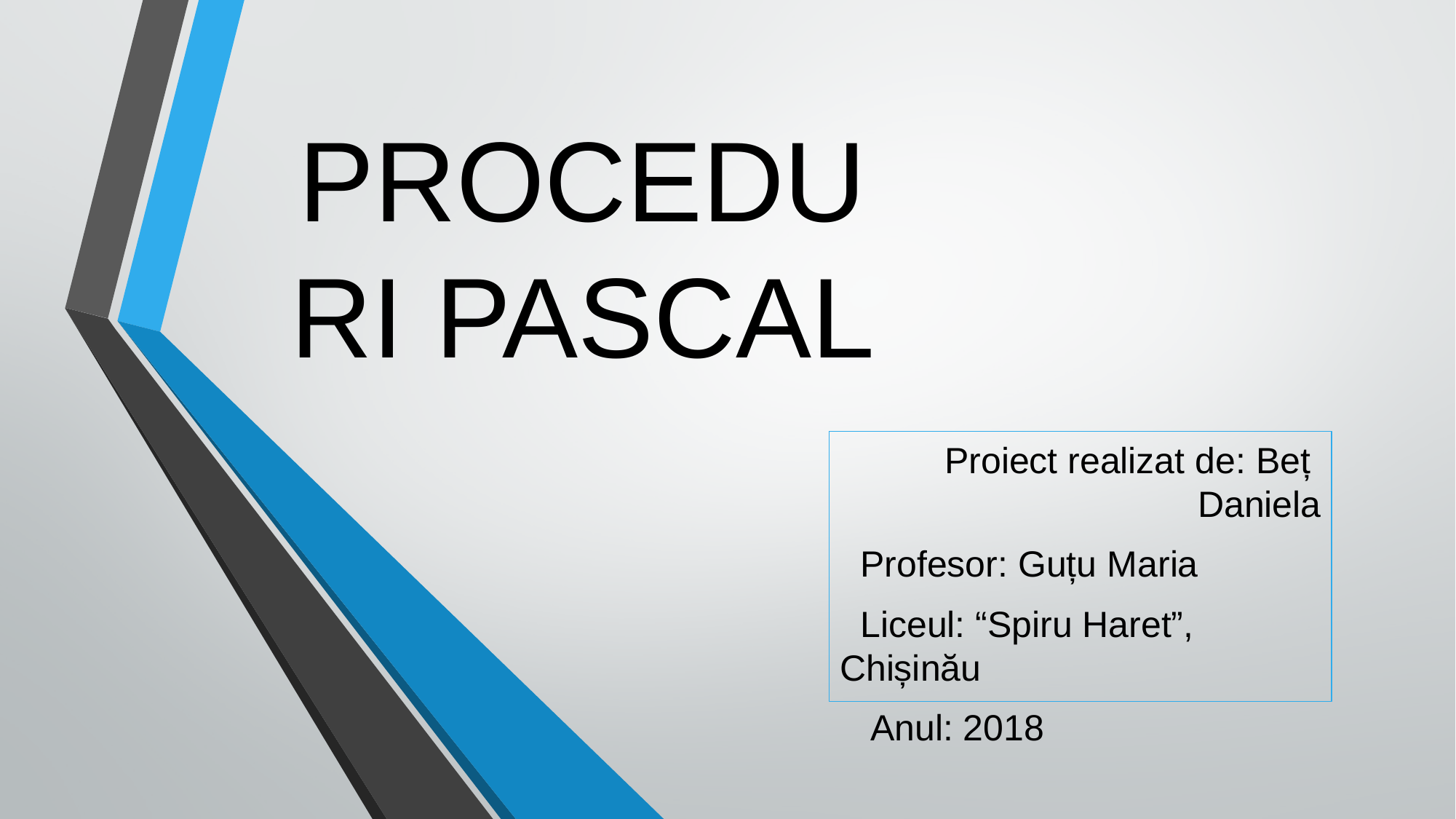

# PROCEDURI PASCAL
Proiect realizat de: Beț  Daniela
  Profesor: Guțu Maria
  Liceul: “Spiru Haret”, Chișinău
   Anul: 2018